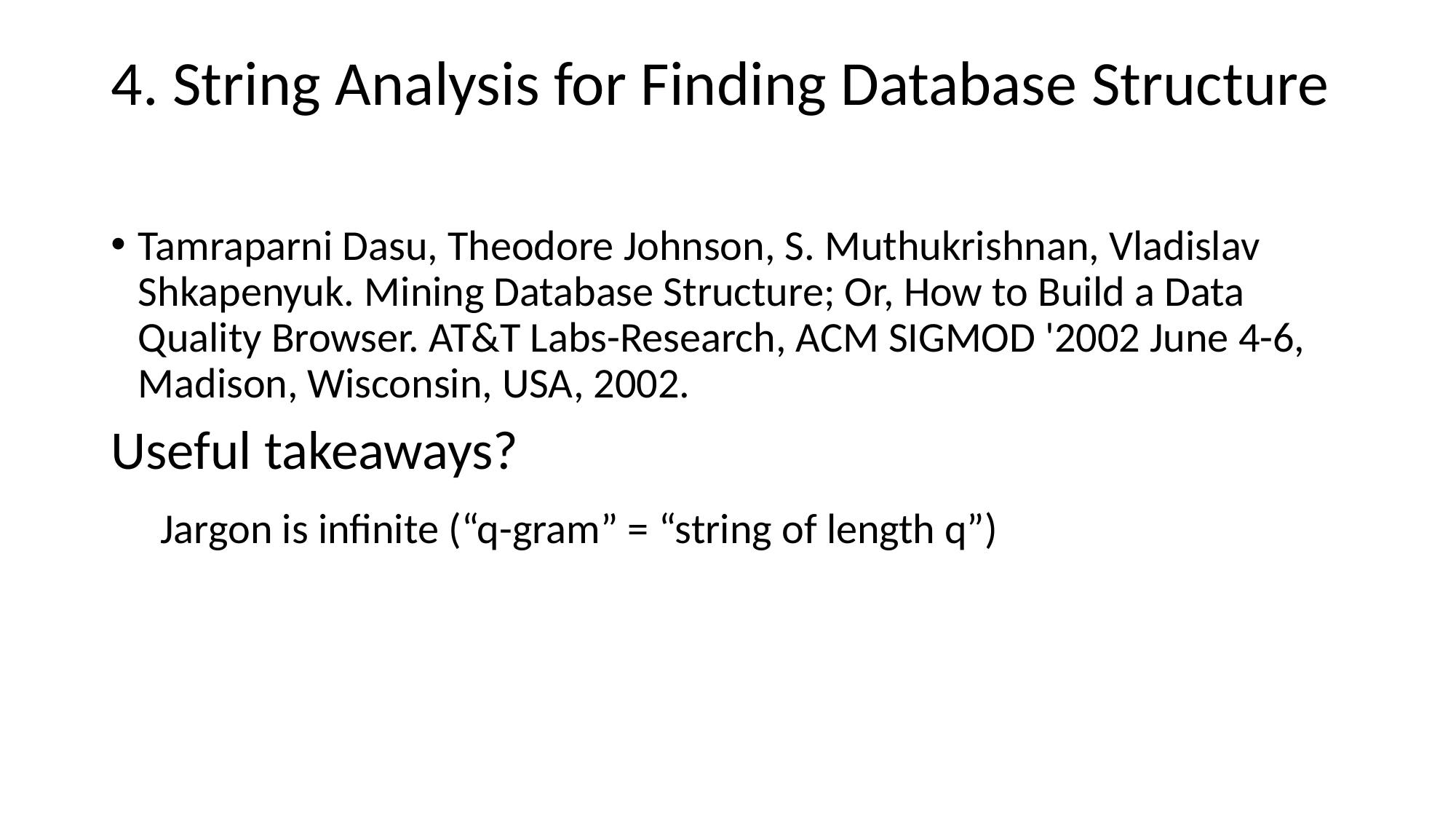

# 4. String Analysis for Finding Database Structure
Tamraparni Dasu, Theodore Johnson, S. Muthukrishnan, Vladislav Shkapenyuk. Mining Database Structure; Or, How to Build a Data Quality Browser. AT&T Labs-Research, ACM SIGMOD '2002 June 4-6, Madison, Wisconsin, USA, 2002.
Useful takeaways?
    Jargon is infinite (“q-gram” = “string of length q”)